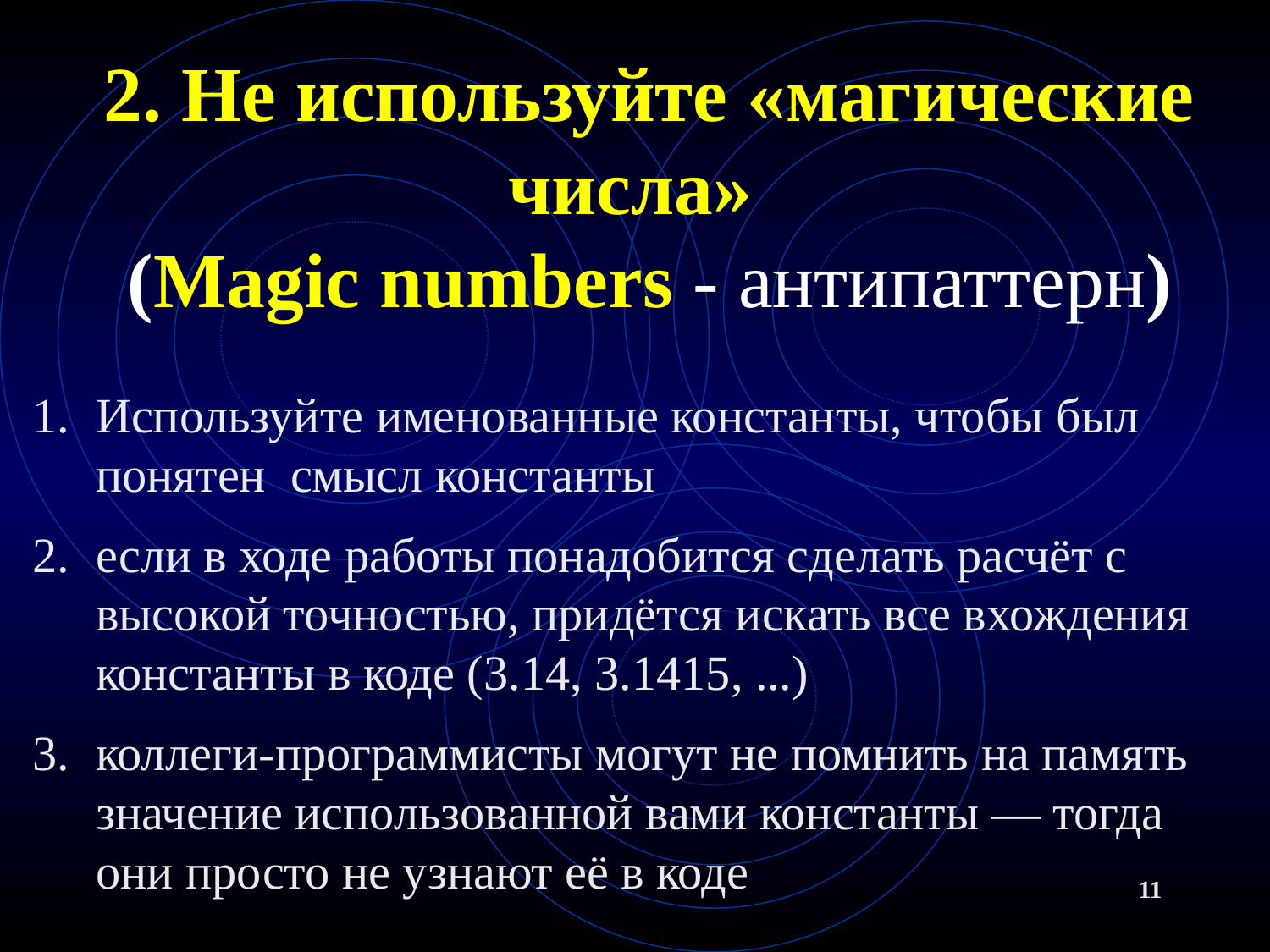

# 2. Не используйте «магические числа» (Magic numbers - антипаттерн)

Используйте именованные константы, чтобы был понятен  смысл константы
если в ходе работы понадобится сделать расчёт с высокой точностью, придётся искать все вхождения константы в коде (3.14, 3.1415, ...)
коллеги-программисты могут не помнить на память значение использованной вами константы — тогда они просто не узнают её в коде
11